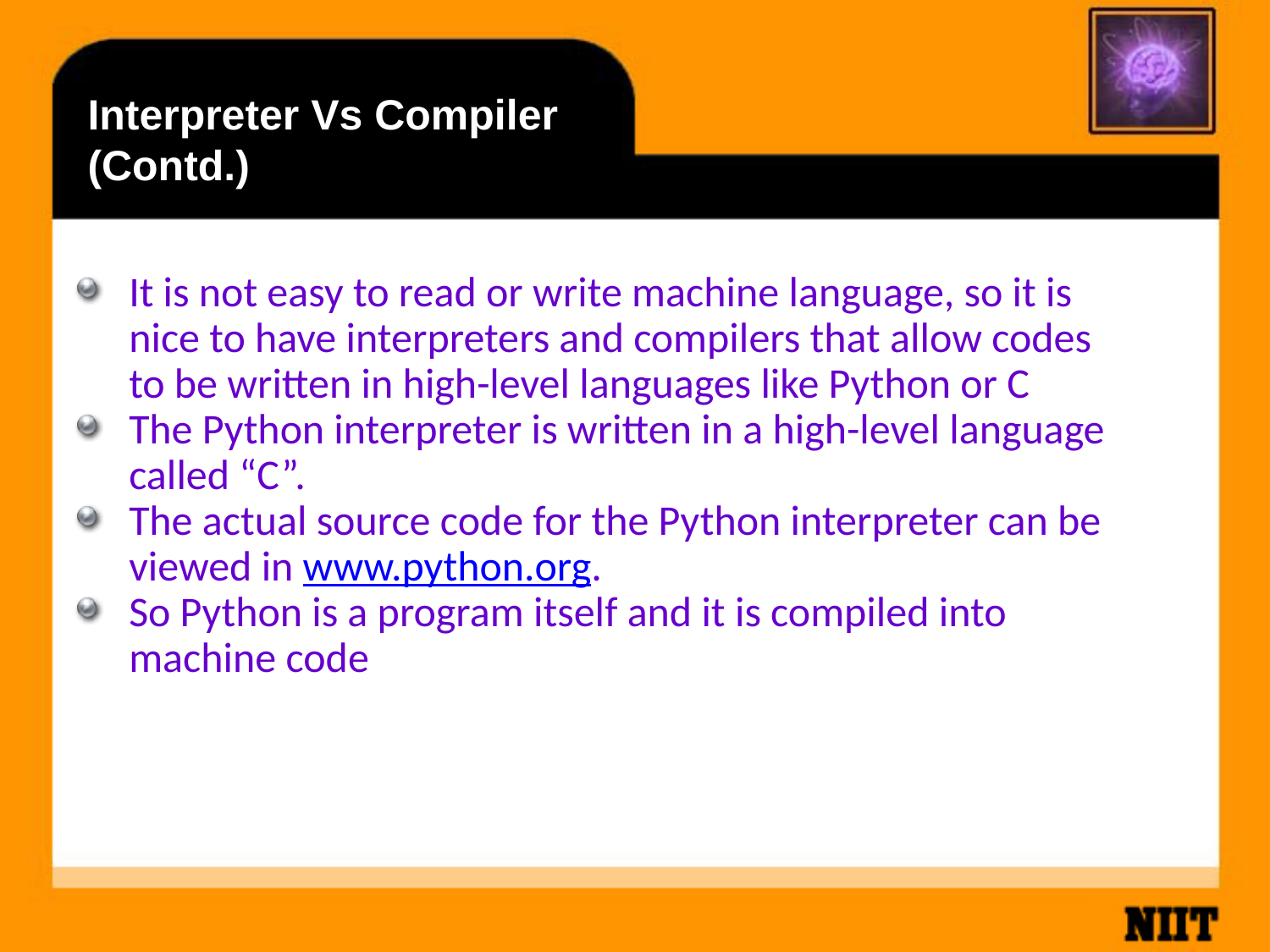

Interpreter Vs Compiler (Contd.)

It is not easy to read or write machine language, so it is nice to have interpreters and compilers that allow codes to be written in high-level languages like Python or C
The Python interpreter is written in a high-level language called “C”.
The actual source code for the Python interpreter can be viewed in www.python.org.
So Python is a program itself and it is compiled into machine code